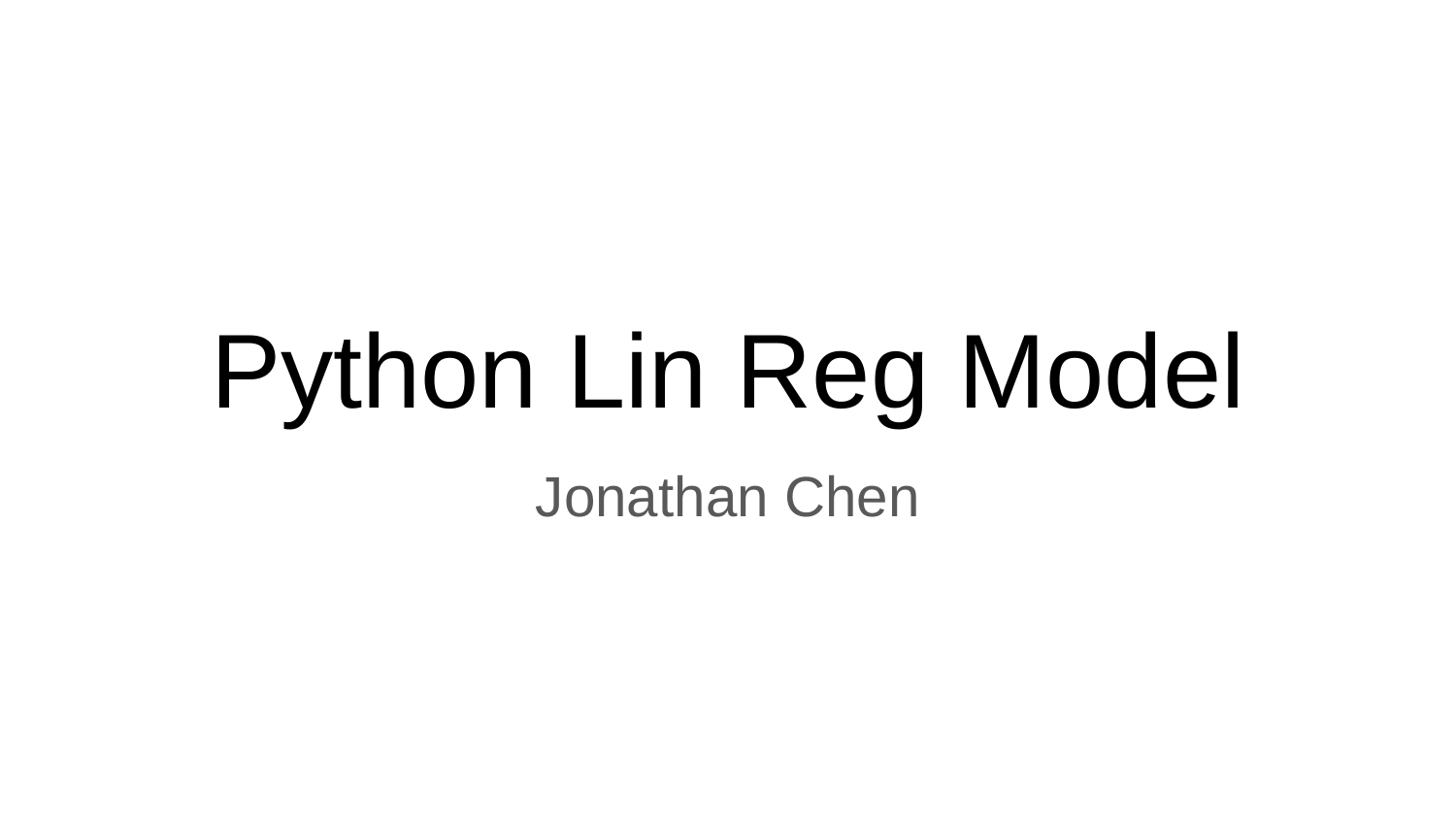

# Python Lin Reg Model
Jonathan Chen